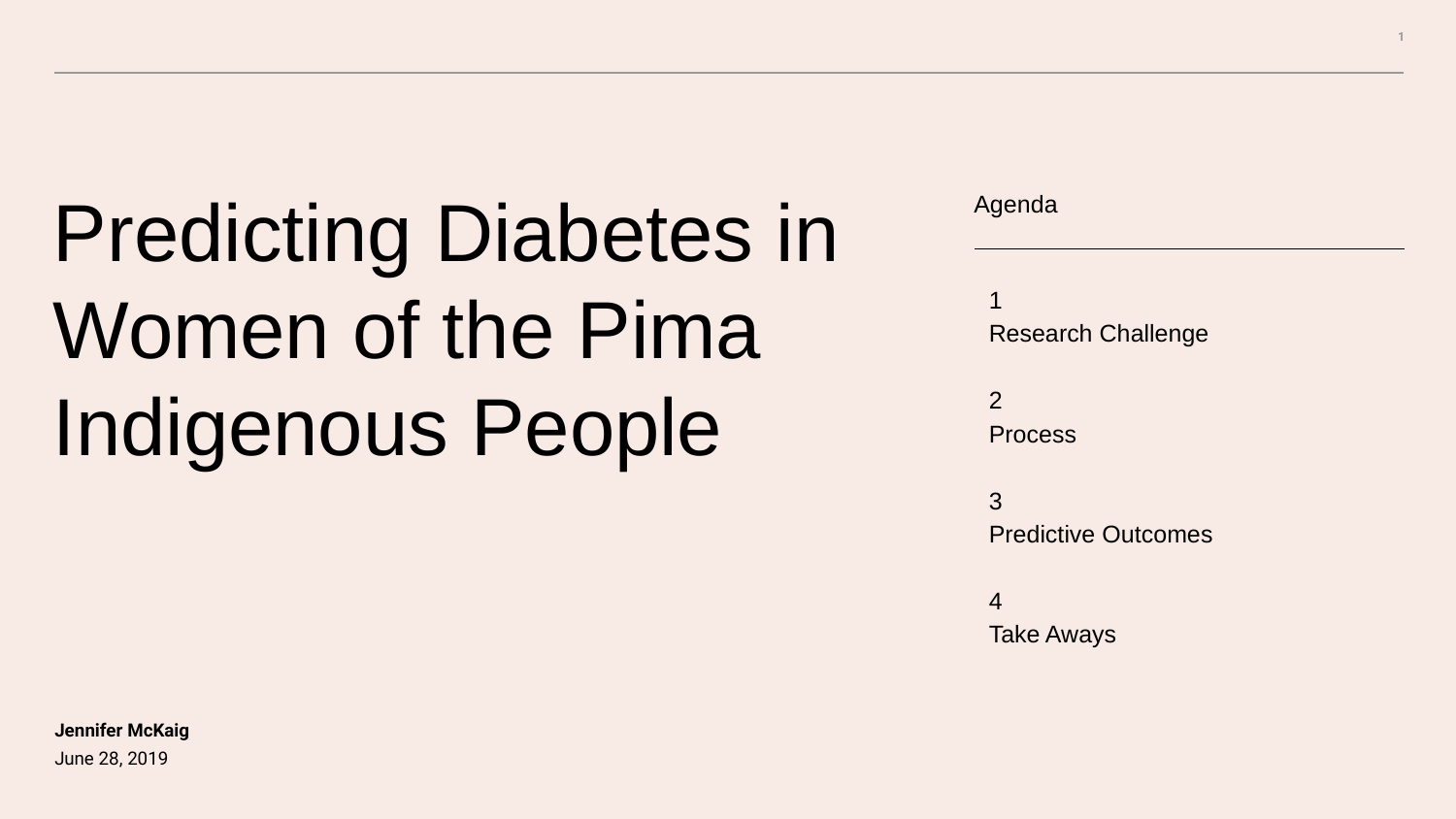

1
Predicting Diabetes in Women of the Pima Indigenous People
Agenda
1
Research Challenge

2
Process

3
Predictive Outcomes

4
Take Aways
Jennifer McKaig
June 28, 2019